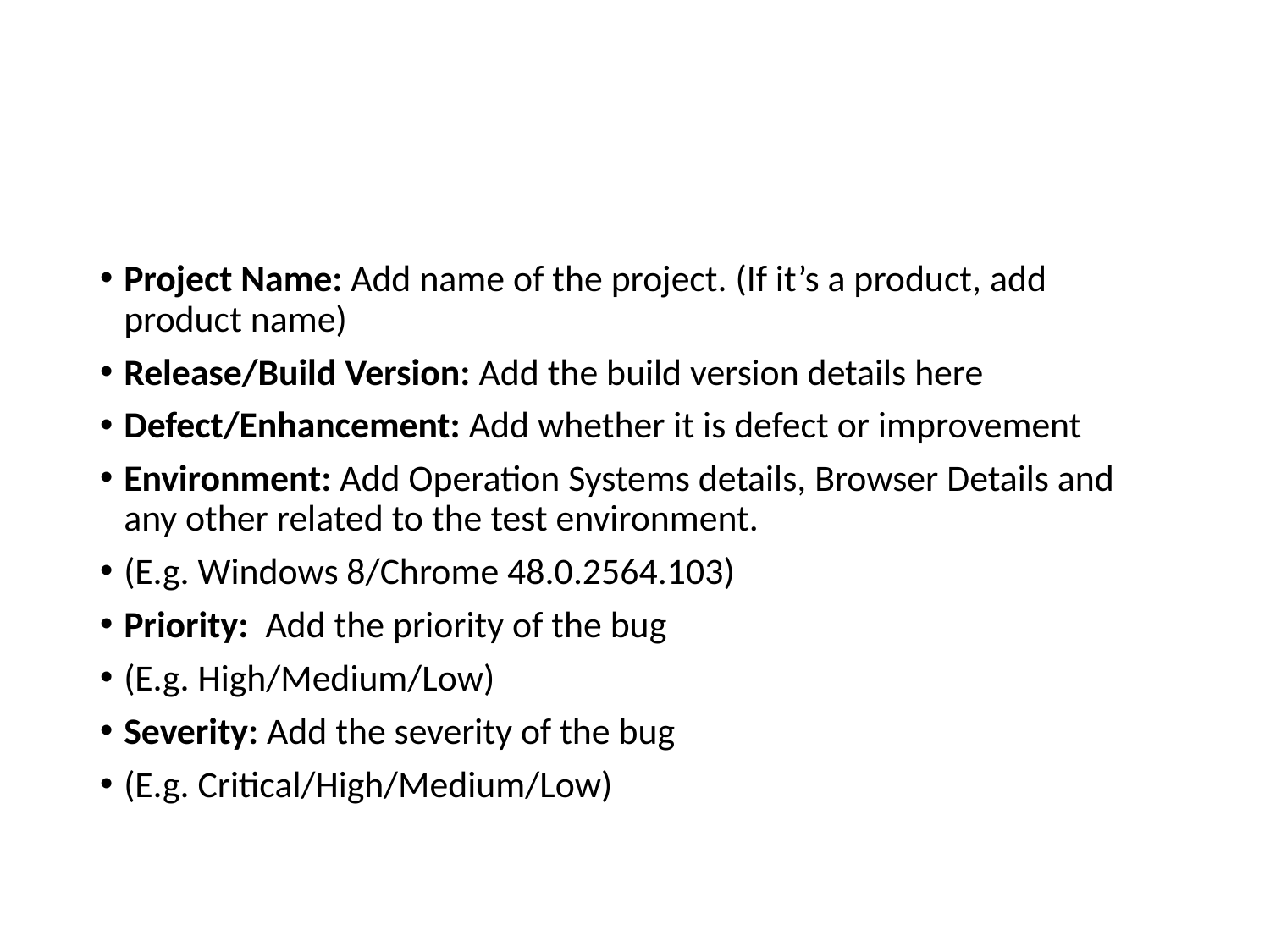

Project Name: Add name of the project. (If it’s a product, add product name)
Release/Build Version: Add the build version details here
Defect/Enhancement: Add whether it is defect or improvement
Environment: Add Operation Systems details, Browser Details and any other related to the test environment.
(E.g. Windows 8/Chrome 48.0.2564.103)
Priority:  Add the priority of the bug
(E.g. High/Medium/Low)
Severity: Add the severity of the bug
(E.g. Critical/High/Medium/Low)